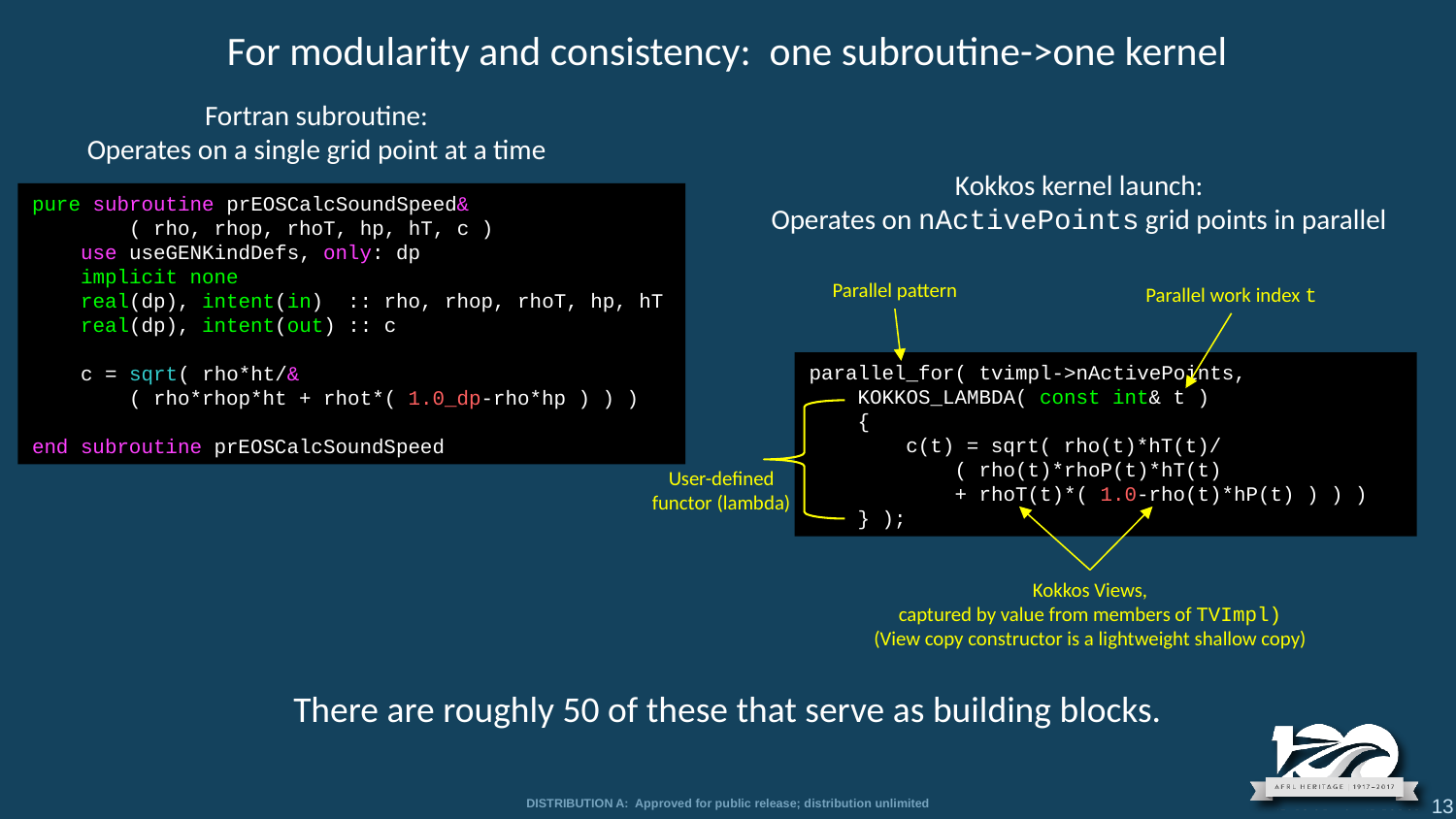

For modularity and consistency:  one subroutine->one kernel
Fortran subroutine:
Operates on a single grid point at a time
Kokkos kernel launch:
Operates on nActivePoints grid points in parallel
pure subroutine prEOSCalcSoundSpeed&
        ( rho, rhop, rhoT, hp, hT, c )
    use useGENKindDefs, only: dp
    implicit none
    real(dp), intent(in)  :: rho, rhop, rhoT, hp, hT
    real(dp), intent(out) :: c

    c = sqrt( rho*ht/&
        ( rho*rhop*ht + rhot*( 1.0_dp-rho*hp ) ) )

end subroutine prEOSCalcSoundSpeed

Parallel pattern
Parallel work index t
parallel_for( tvimpl->nActivePoints,
    KOKKOS_LAMBDA( const int& t )
    {
        c(t) = sqrt( rho(t)*hT(t)/
            ( rho(t)*rhoP(t)*hT(t)
            + rhoT(t)*( 1.0-rho(t)*hP(t) ) ) )
    } );

User-defined functor (lambda)
Kokkos Views,
captured by value from members of TVImpl)
(View copy constructor is a lightweight shallow copy)

There are roughly 50 of these that serve as building blocks.